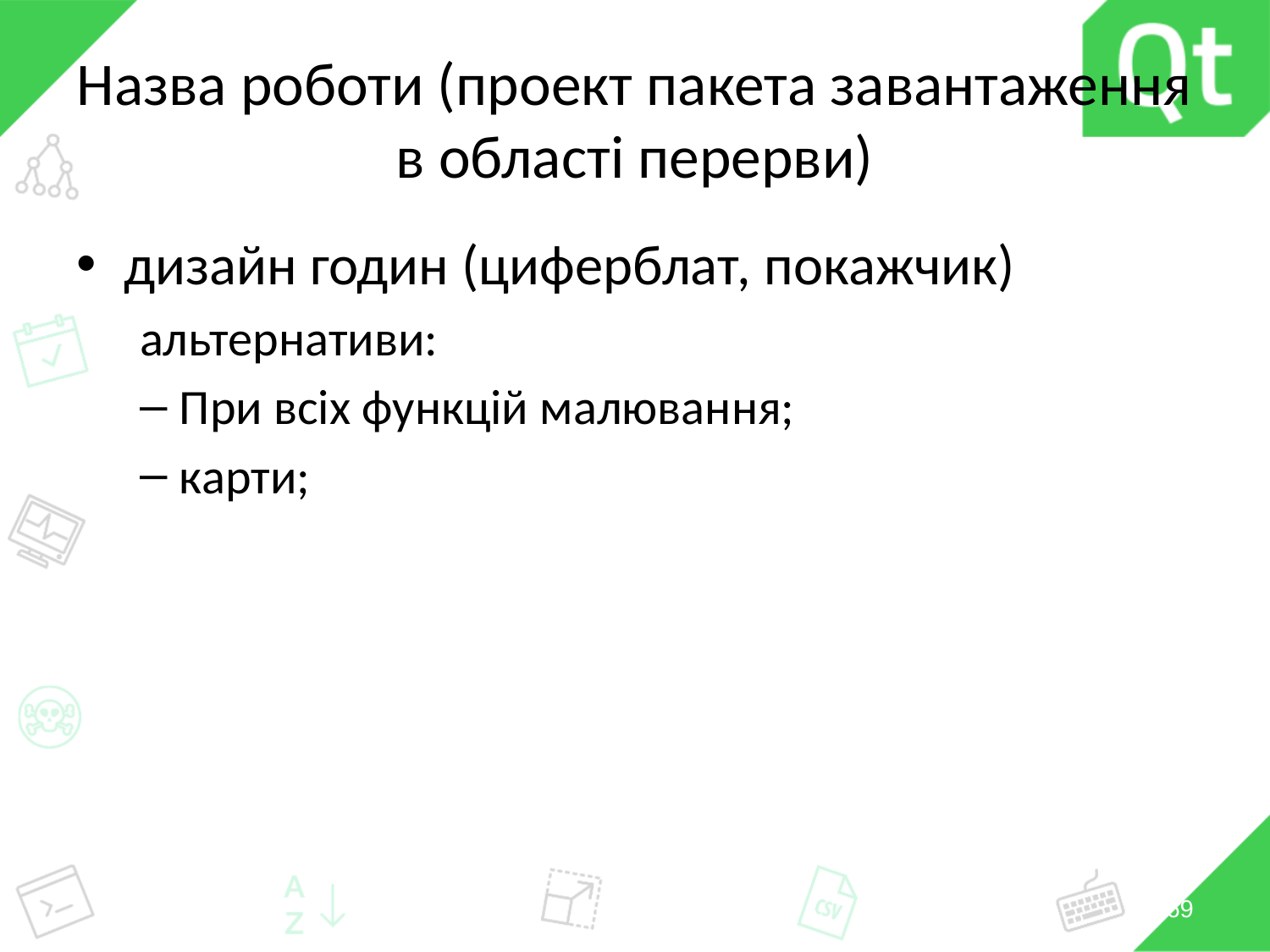

# Назва роботи (проект пакета завантаження в області перерви)
дизайн годин (циферблат, покажчик)
альтернативи:
При всіх функцій малювання;
карти;

69